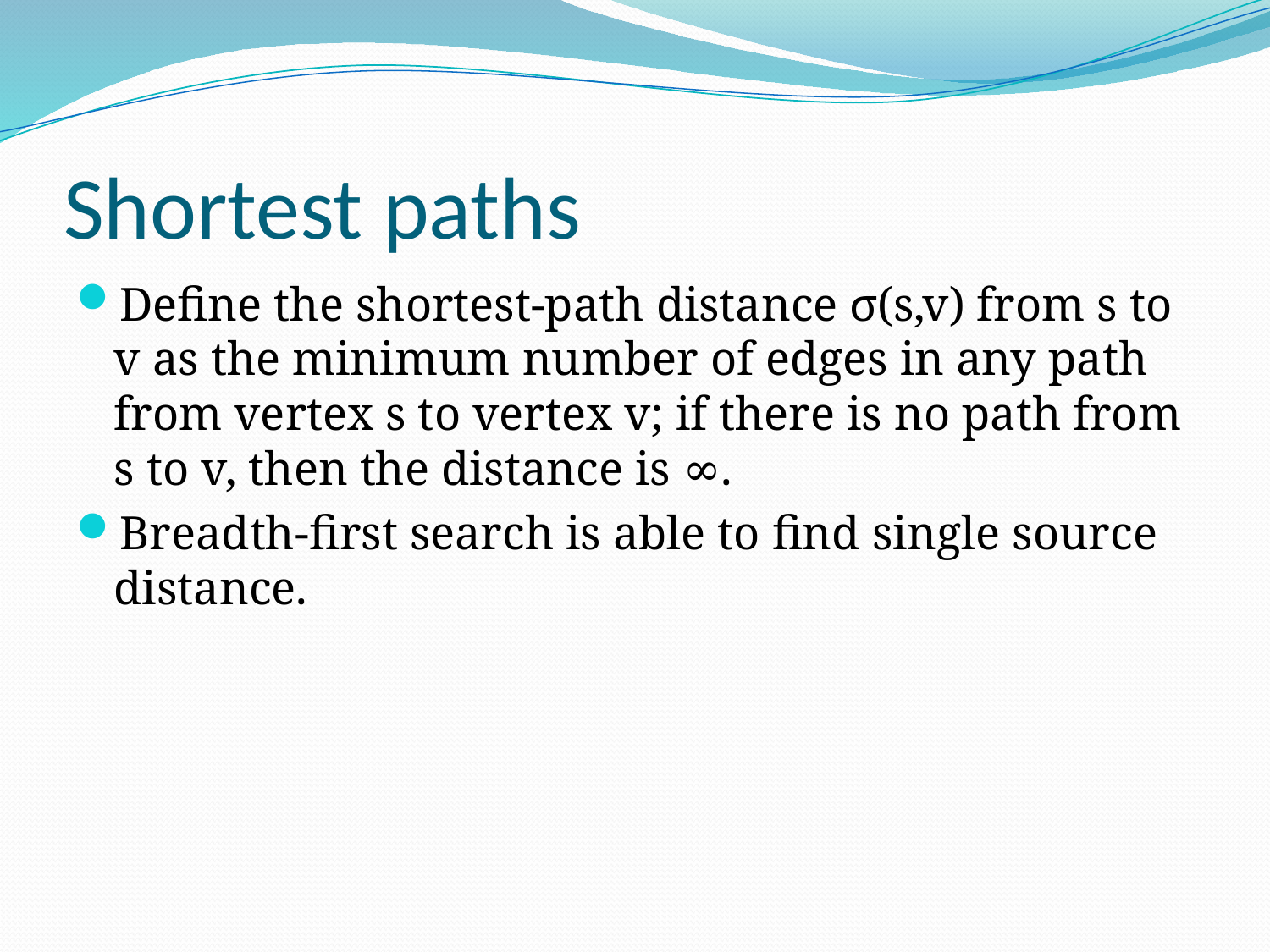

# Shortest paths
Define the shortest-path distance σ(s,v) from s to v as the minimum number of edges in any path from vertex s to vertex v; if there is no path from s to v, then the distance is ∞.
Breadth-first search is able to find single source distance.